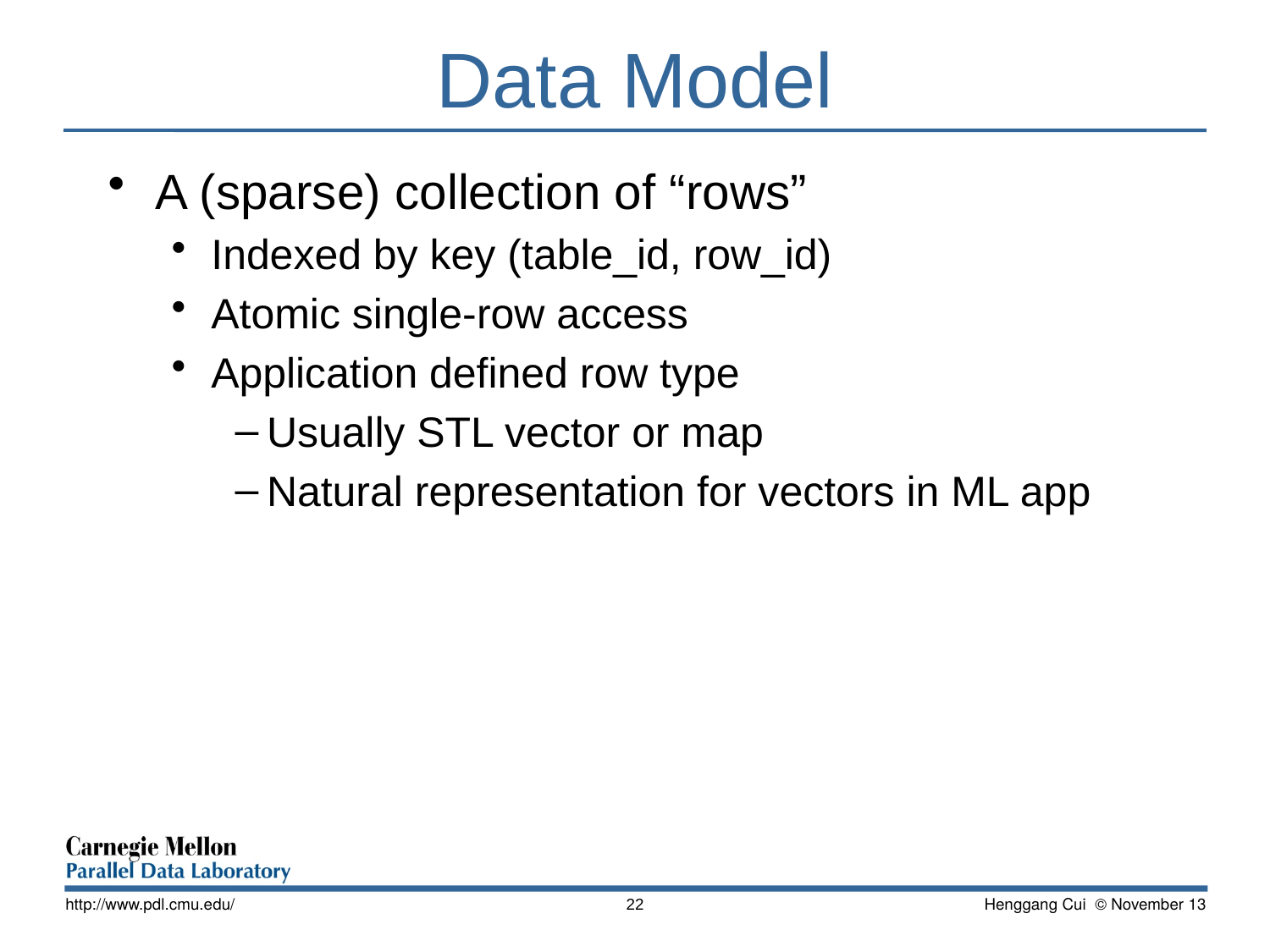

# Data Model
A (sparse) collection of “rows”
Indexed by key (table_id, row_id)
Atomic single-row access
Application defined row type
Usually STL vector or map
Natural representation for vectors in ML app

http://www.pdl.cmu.edu/
22
   Henggang Cui  © November 13